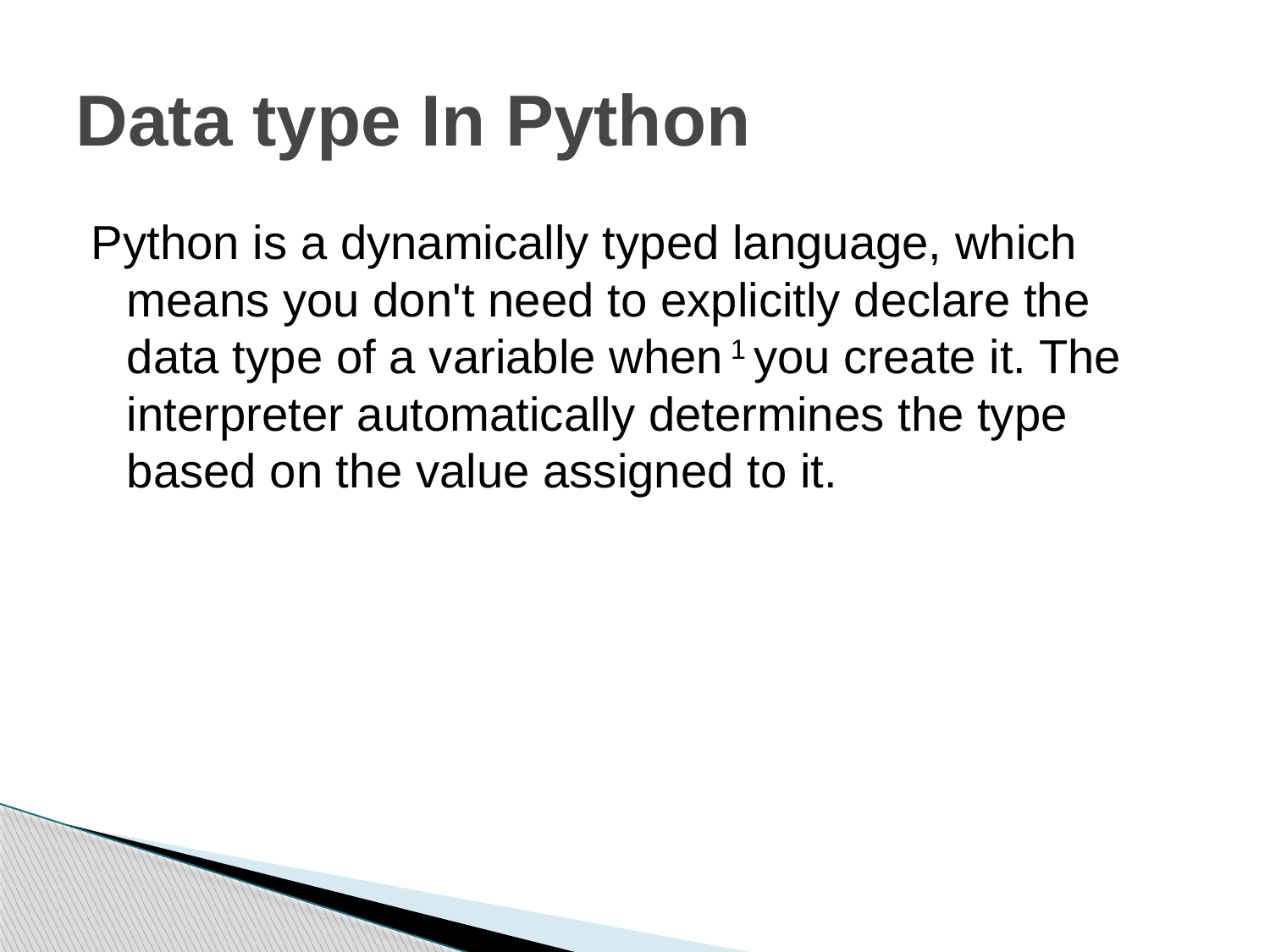

# Data type In Python
Python is a dynamically typed language, which means you don't need to explicitly declare the data type of a variable when 1 you create it. The interpreter automatically determines the type based on the value assigned to it.